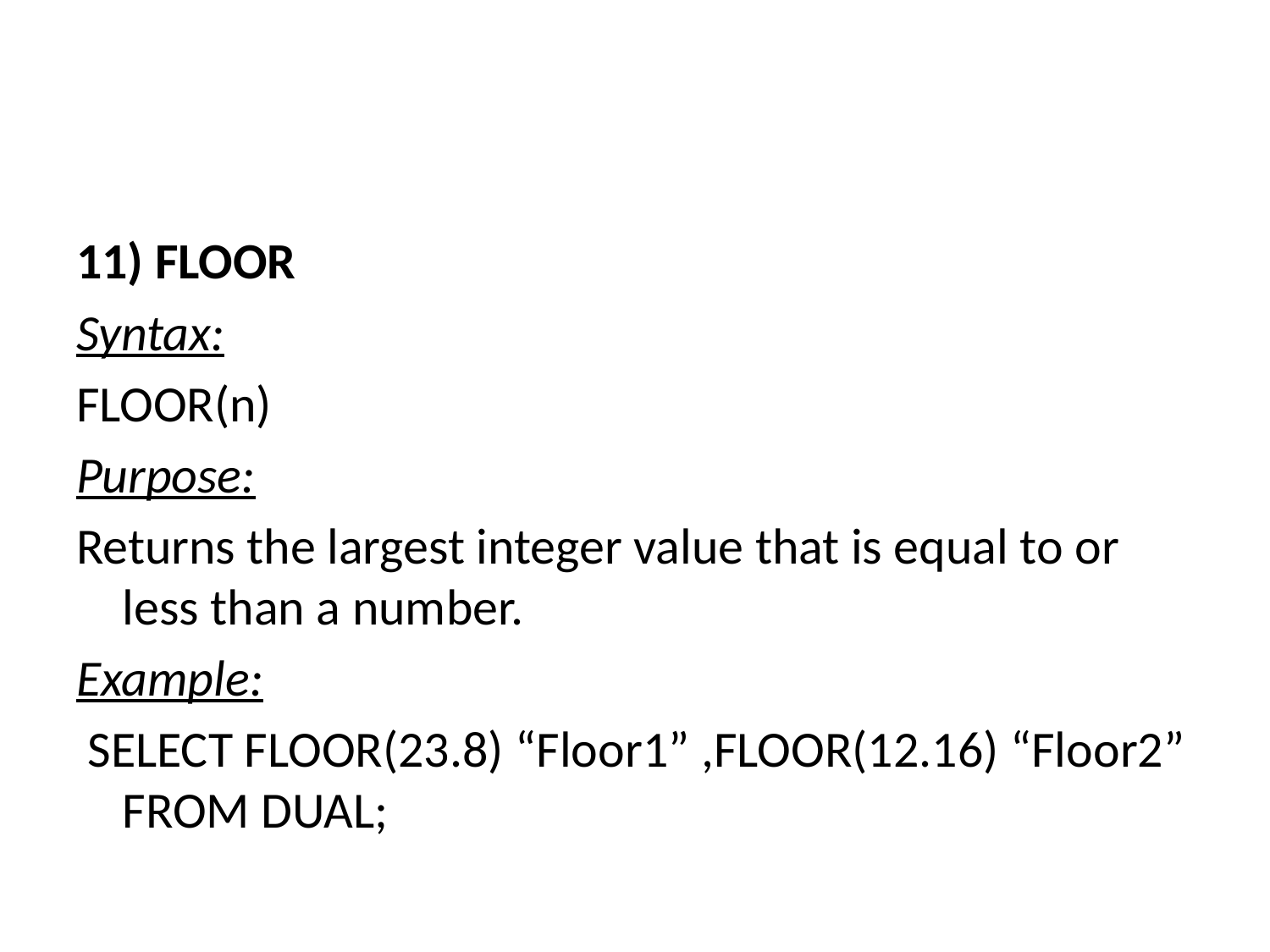

#
11) FLOOR
Syntax:
FLOOR(n)
Purpose:
Returns the largest integer value that is equal to or less than a number.
Example:
 SELECT FLOOR(23.8) “Floor1” ,FLOOR(12.16) “Floor2” FROM DUAL;